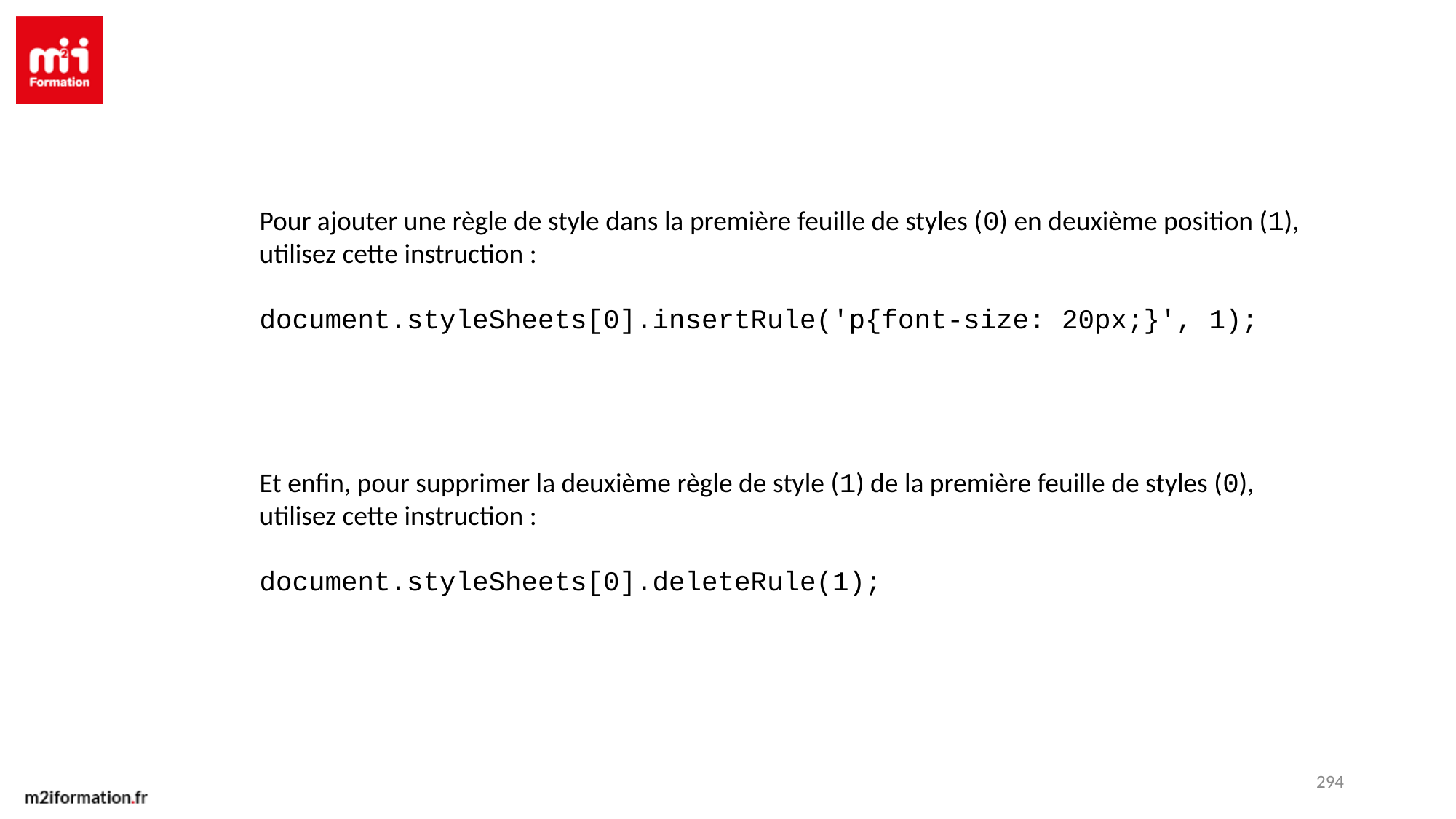

Pour ajouter une règle de style dans la première feuille de styles (0) en deuxième position (1), utilisez cette instruction :

document.styleSheets[0].insertRule('p{font-size: 20px;}', 1);

Et enfin, pour supprimer la deuxième règle de style (1) de la première feuille de styles (0), utilisez cette instruction :

document.styleSheets[0].deleteRule(1);
294